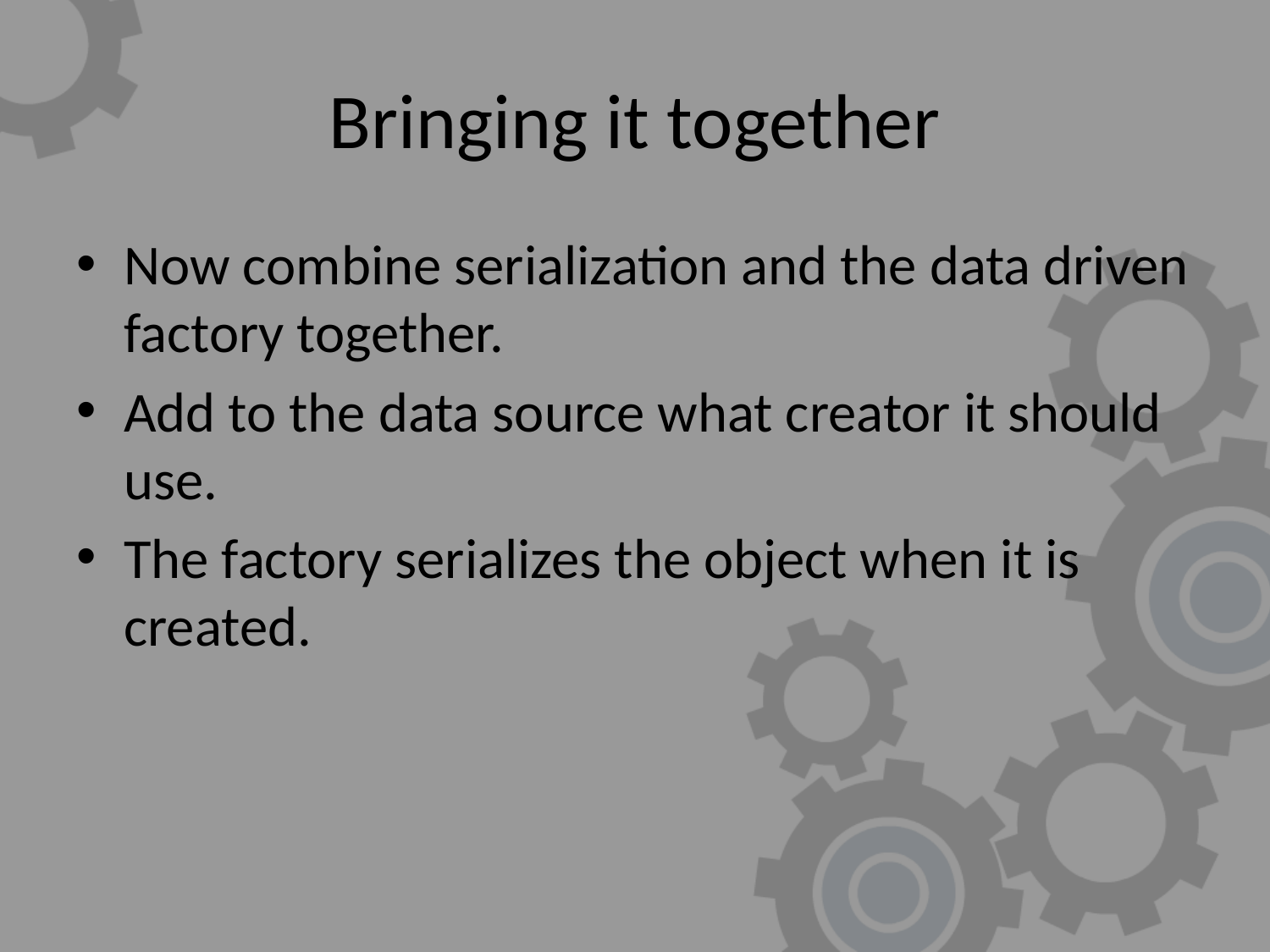

# Bringing it together
Now combine serialization and the data driven factory together.
Add to the data source what creator it should use.
The factory serializes the object when it is created.